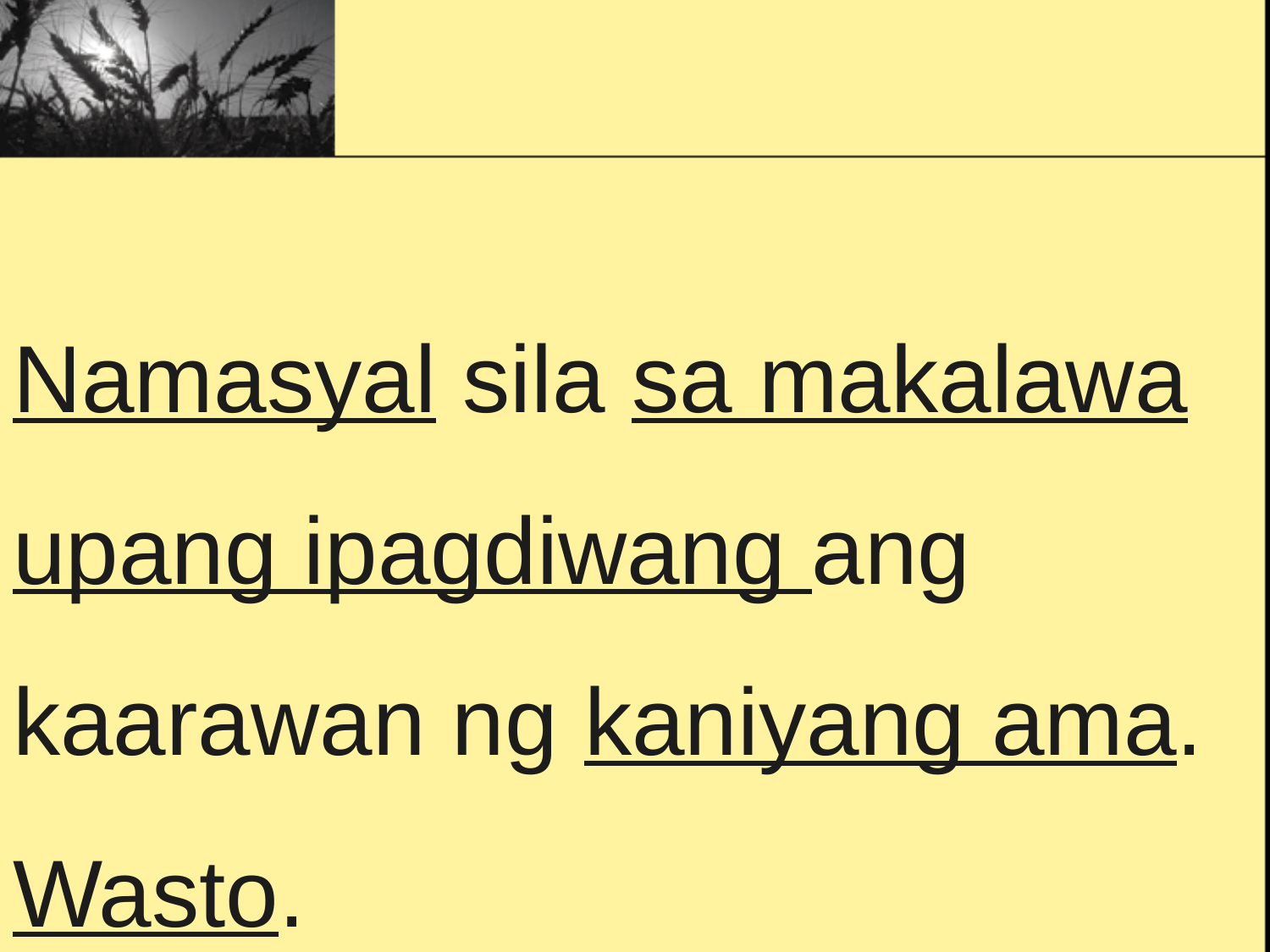

Namasyal sila sa makalawa upang ipagdiwang ang kaarawan ng kaniyang ama. Wasto.